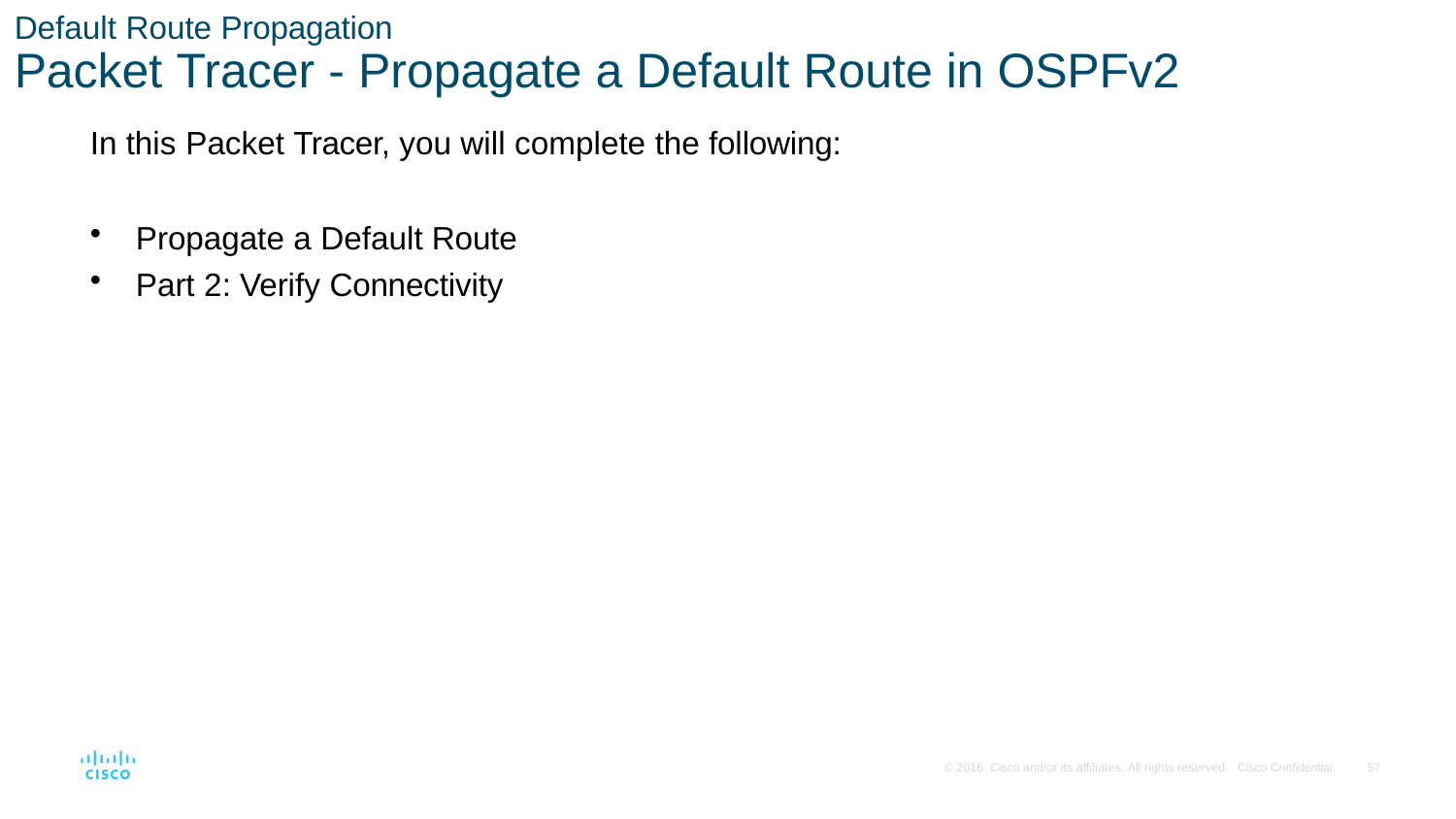

# Default Route Propagation
Packet Tracer - Propagate a Default Route in OSPFv2
In this Packet Tracer, you will complete the following:

Propagate a Default Route
Part 2: Verify Connectivity
© 2016 Cisco and/or its affiliates. All rights reserved. Cisco Confidential
57